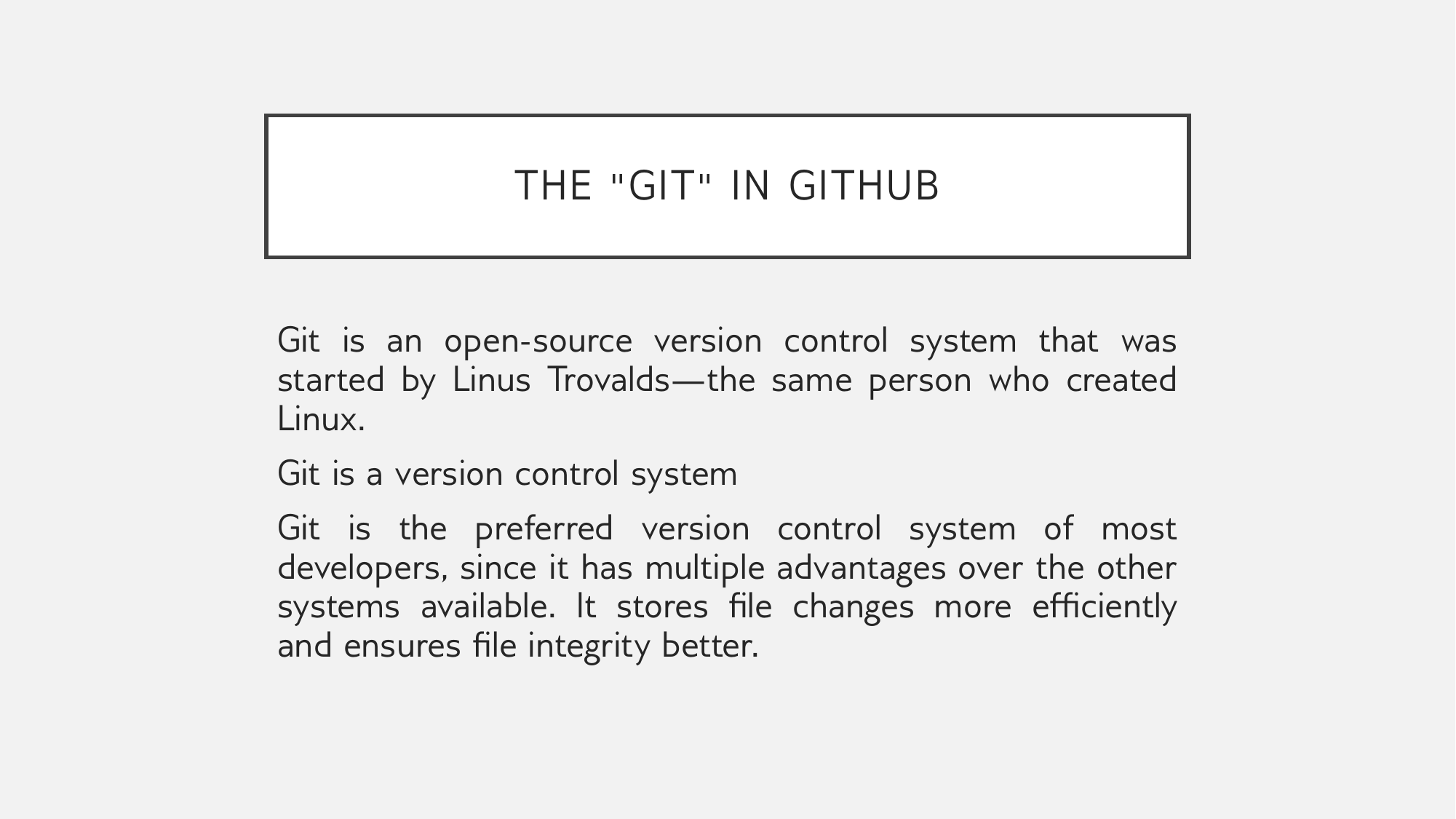

# The "Git" in Github
Git is an open-source version control system that was started by Linus Trovalds—the same person who created Linux.
Git is a version control system
Git is the preferred version control system of most developers, since it has multiple advantages over the other systems available. It stores file changes more efficiently and ensures file integrity better.